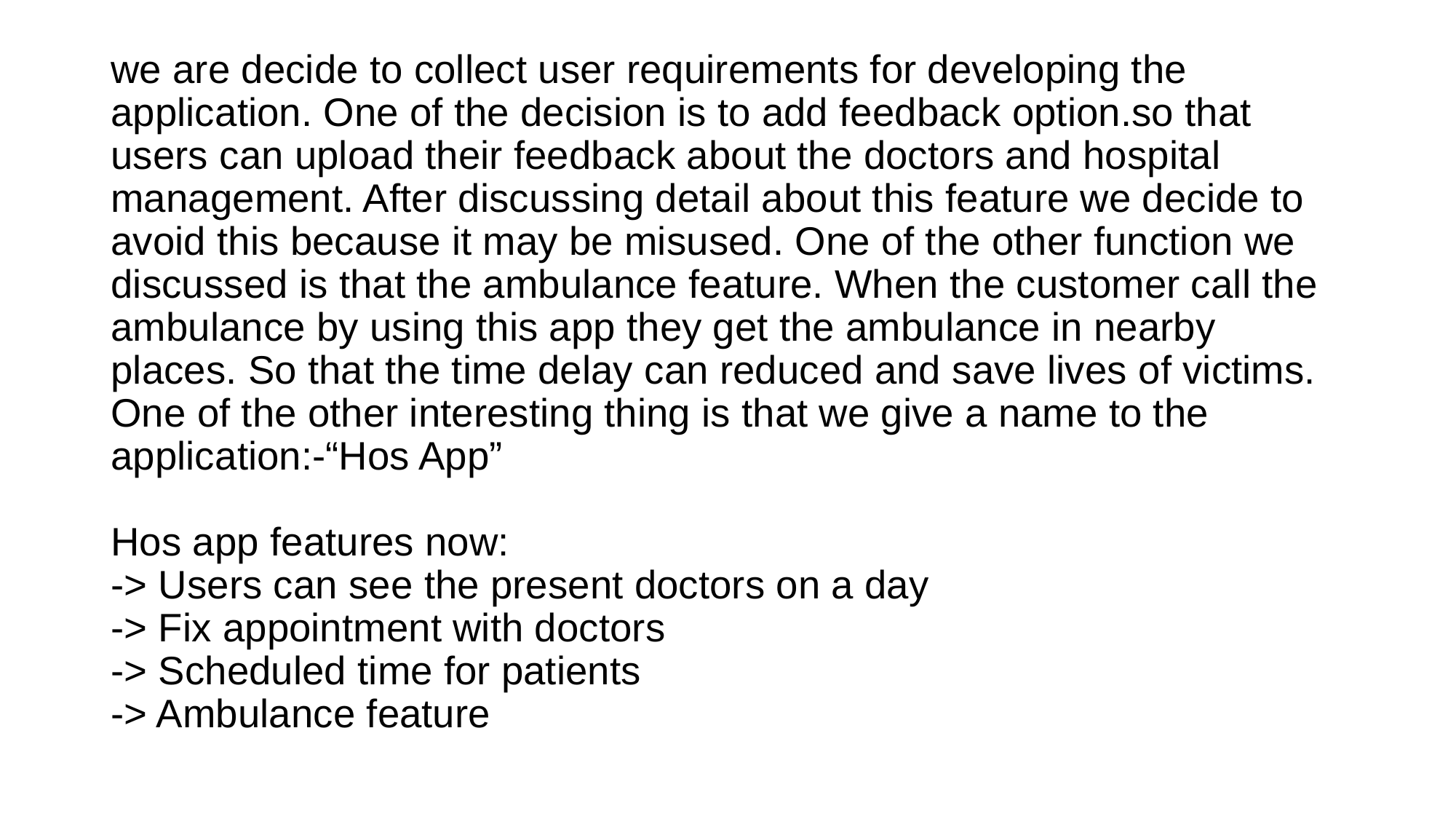

# we are decide to collect user requirements for developing the application. One of the decision is to add feedback option.so that users can upload their feedback about the doctors and hospital management. After discussing detail about this feature we decide to avoid this because it may be misused. One of the other function we discussed is that the ambulance feature. When the customer call the ambulance by using this app they get the ambulance in nearby places. So that the time delay can reduced and save lives of victims. One of the other interesting thing is that we give a name to the application:-“Hos App” Hos app features now: -> Users can see the present doctors on a day -> Fix appointment with doctors -> Scheduled time for patients -> Ambulance feature